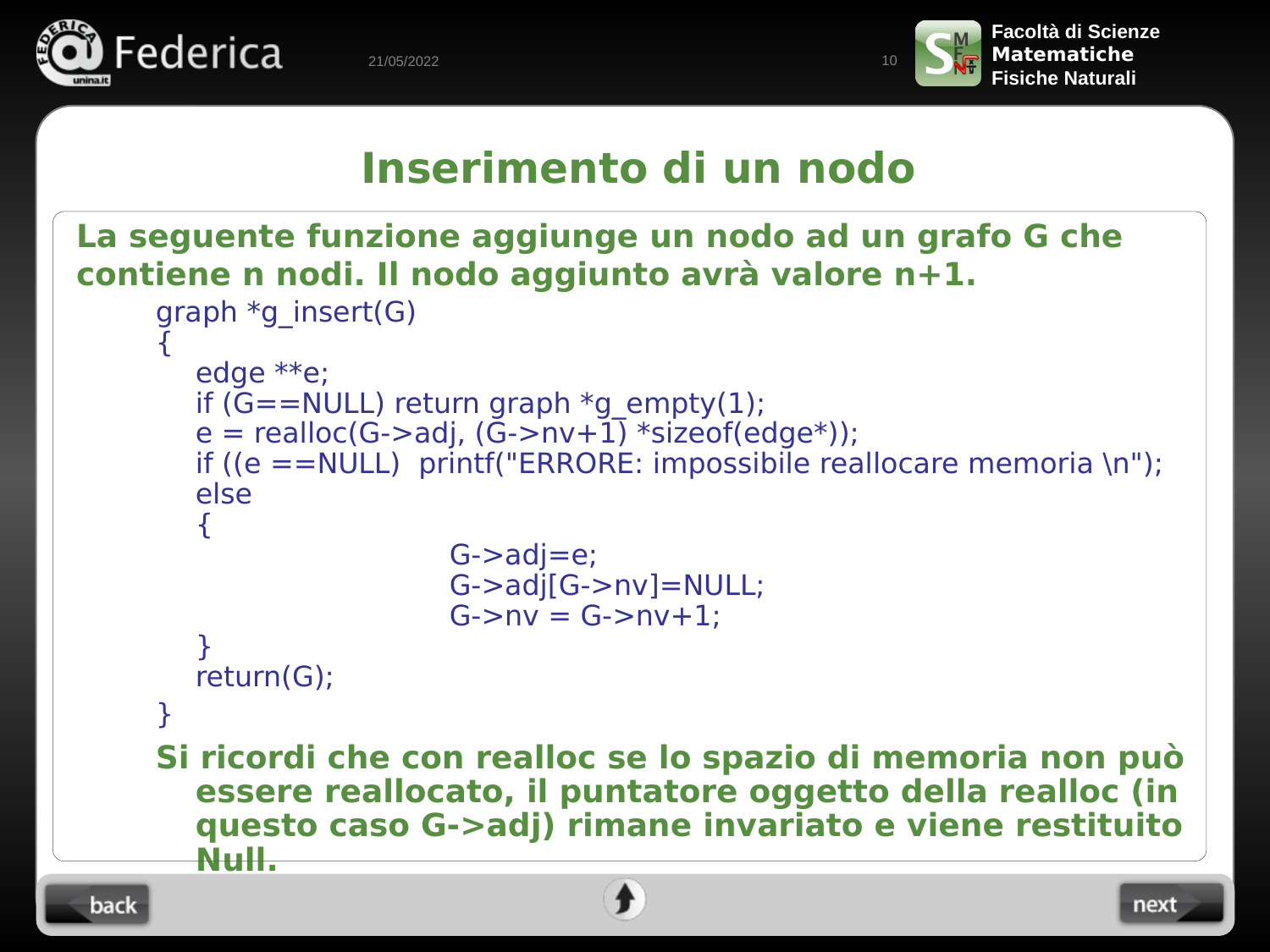

10
21/05/2022
# Inserimento di un nodo

La seguente funzione aggiunge un nodo ad un grafo G che contiene n nodi. Il nodo aggiunto avrà valore n+1.

graph *g_insert(G)
{
	edge **e;
	if (G==NULL) return graph *g_empty(1);
	e = realloc(G->adj, (G->nv+1) *sizeof(edge*));
	if ((e ==NULL)  printf("ERRORE: impossibile reallocare memoria \n");
	else
	{
			G->adj=e;
			G->adj[G->nv]=NULL;
			G->nv = G->nv+1;
	}
  	return(G);
}

Si ricordi che con realloc se lo spazio di memoria non può essere reallocato, il puntatore oggetto della realloc (in questo caso G->adj) rimane invariato e viene restituito Null.